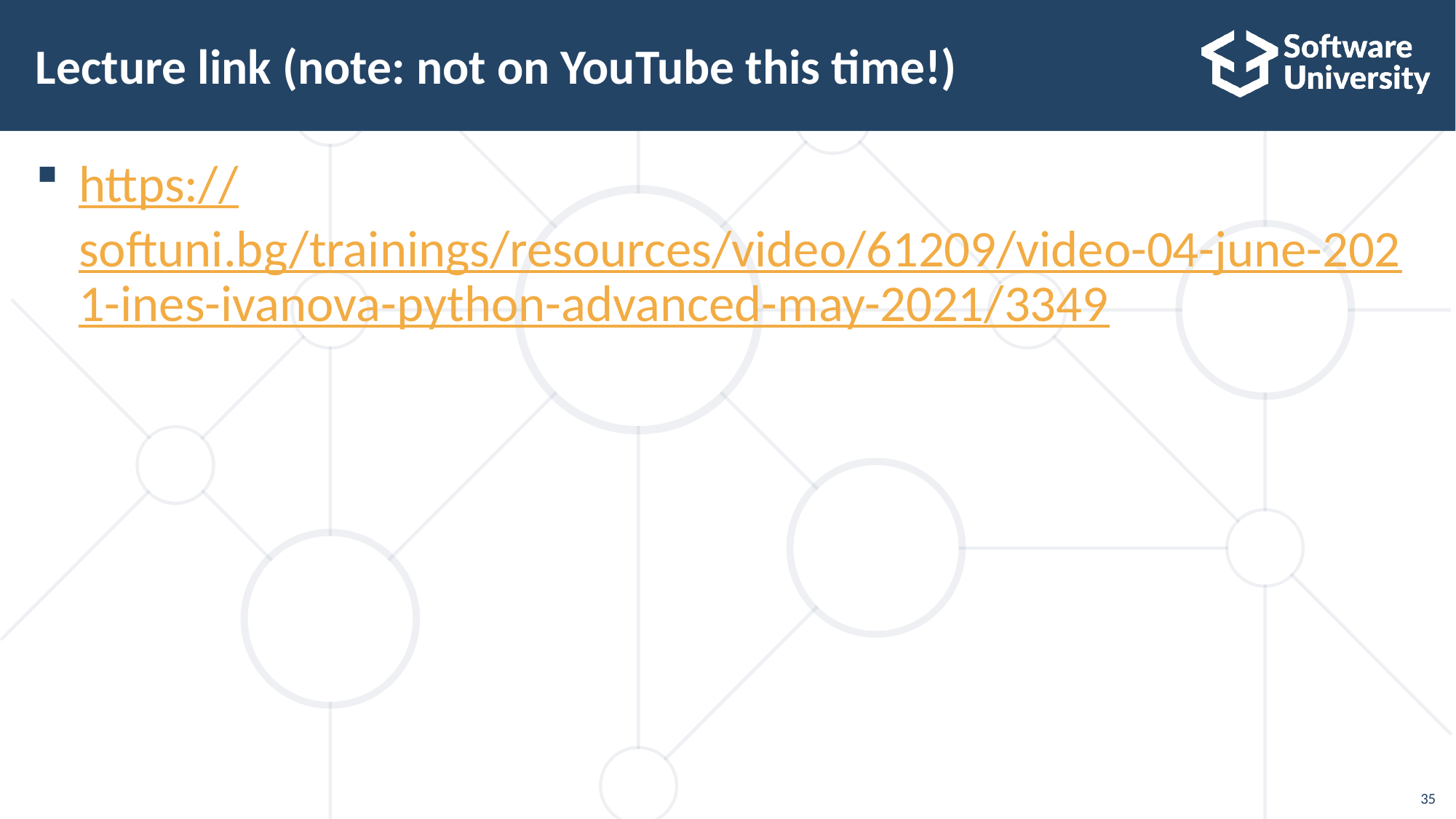

# Lecture link (note: not on YouTube this time!)
https://softuni.bg/trainings/resources/video/61209/video-04-june-2021-ines-ivanova-python-advanced-may-2021/3349

35